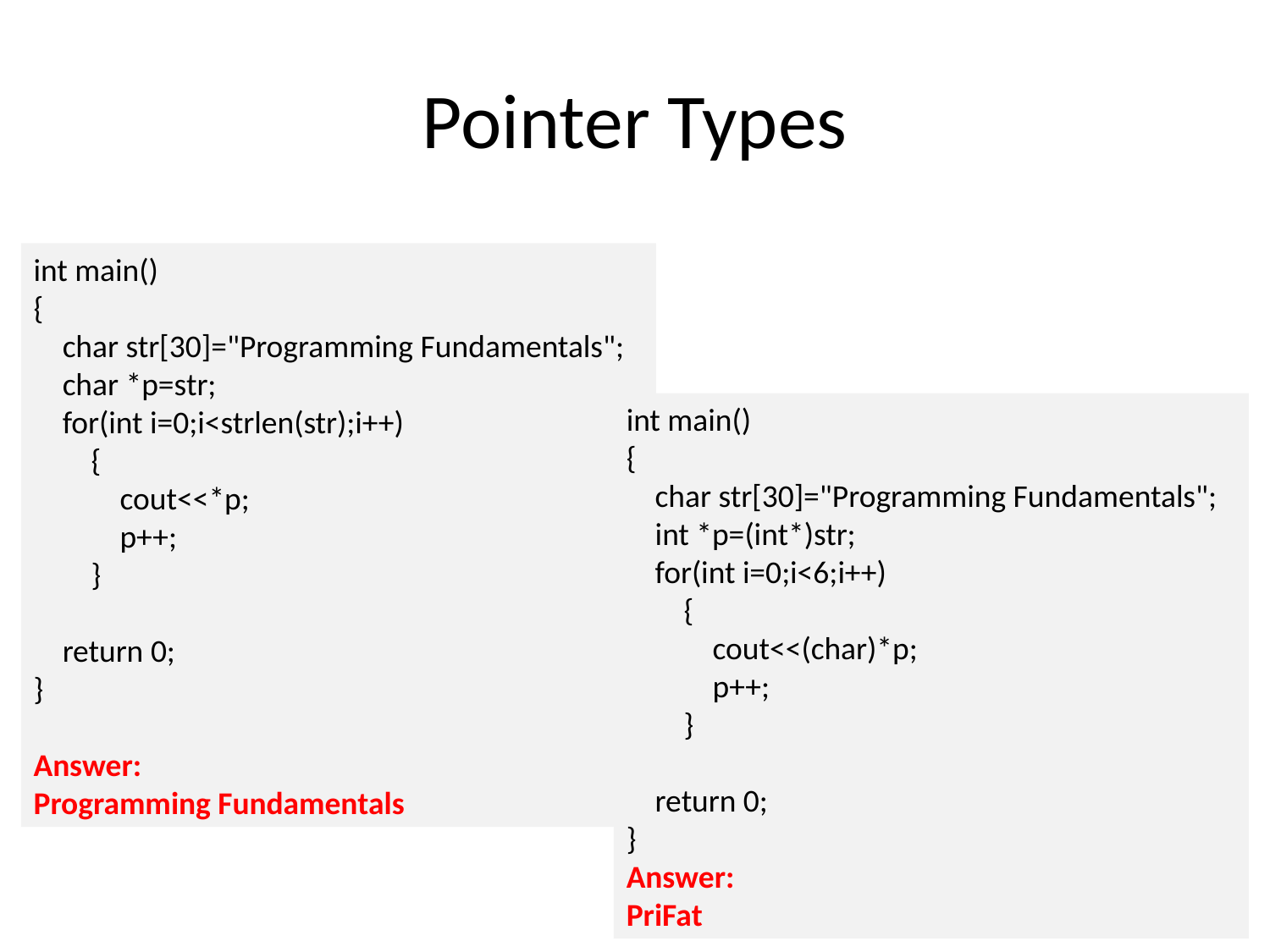

# Pointer Types
int main()
{
    char str[30]="Programming Fundamentals";
    char *p=str;
    for(int i=0;i<strlen(str);i++)
        {
            cout<<*p;
            p++;
        }

    return 0;
}

Answer:
Programming Fundamentals
int main()
{
    char str[30]="Programming Fundamentals";
    int *p=(int*)str;
    for(int i=0;i<6;i++)
        {
            cout<<(char)*p;
            p++;
        }

    return 0;
}
Answer:
PriFat